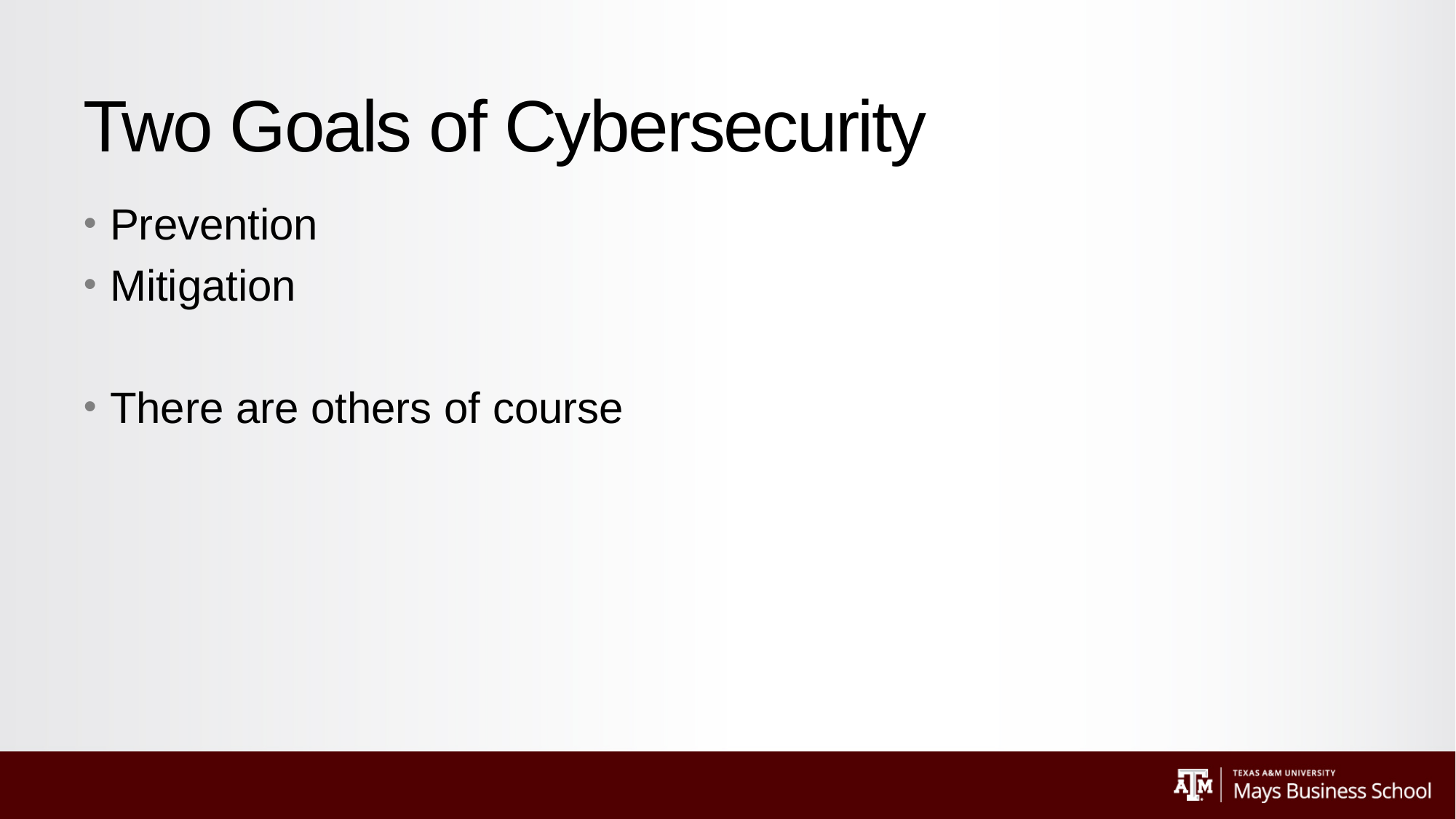

# Two Goals of Cybersecurity
Prevention
Mitigation

There are others of course